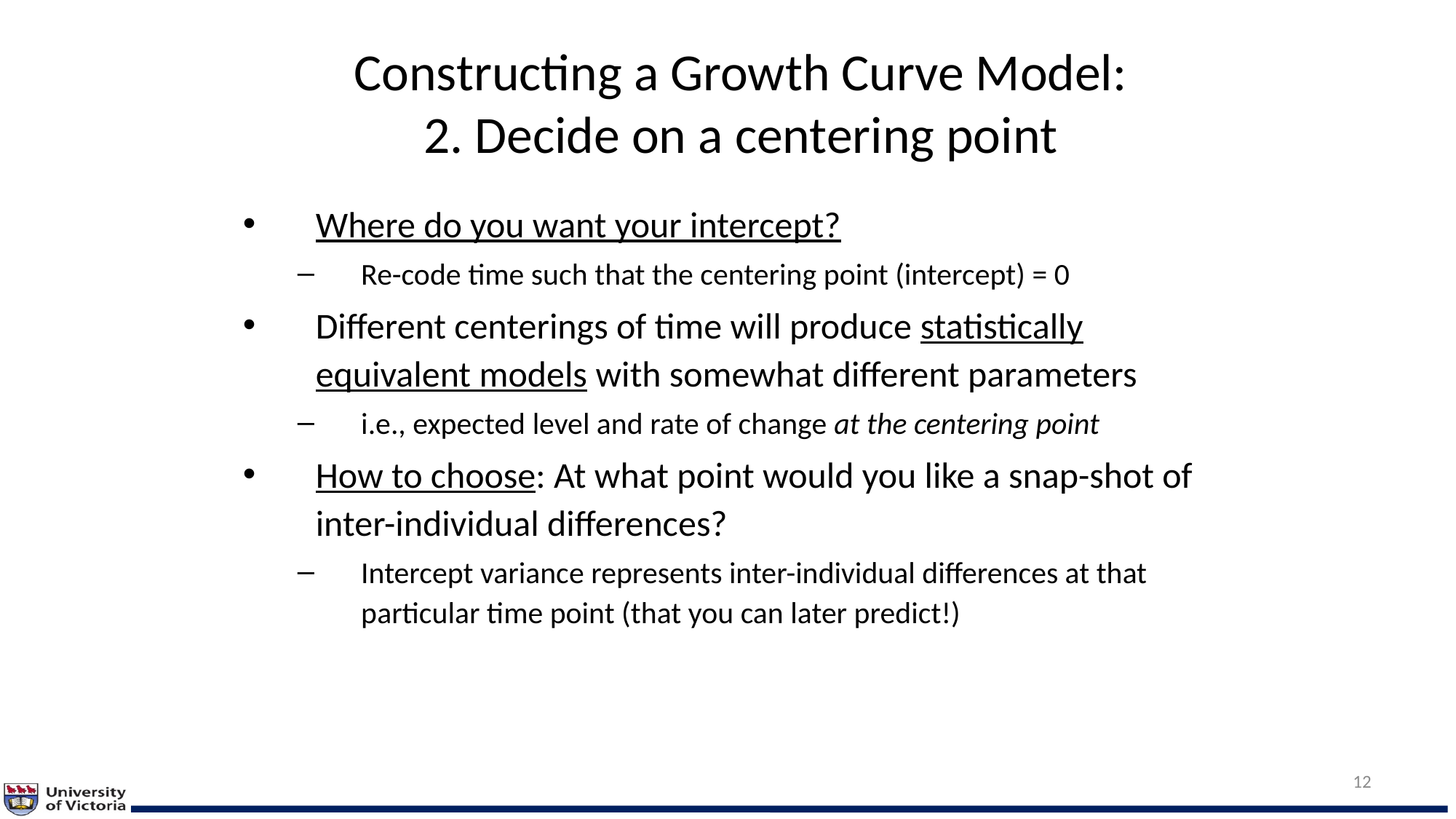

# Constructing a Growth Curve Model: 2. Decide on a centering point
Where do you want your intercept?
Re-code time such that the centering point (intercept) = 0
Different centerings of time will produce statistically equivalent models with somewhat different parameters
i.e., expected level and rate of change at the centering point
How to choose: At what point would you like a snap-shot of inter-individual differences?
Intercept variance represents inter-individual differences at that particular time point (that you can later predict!)
12